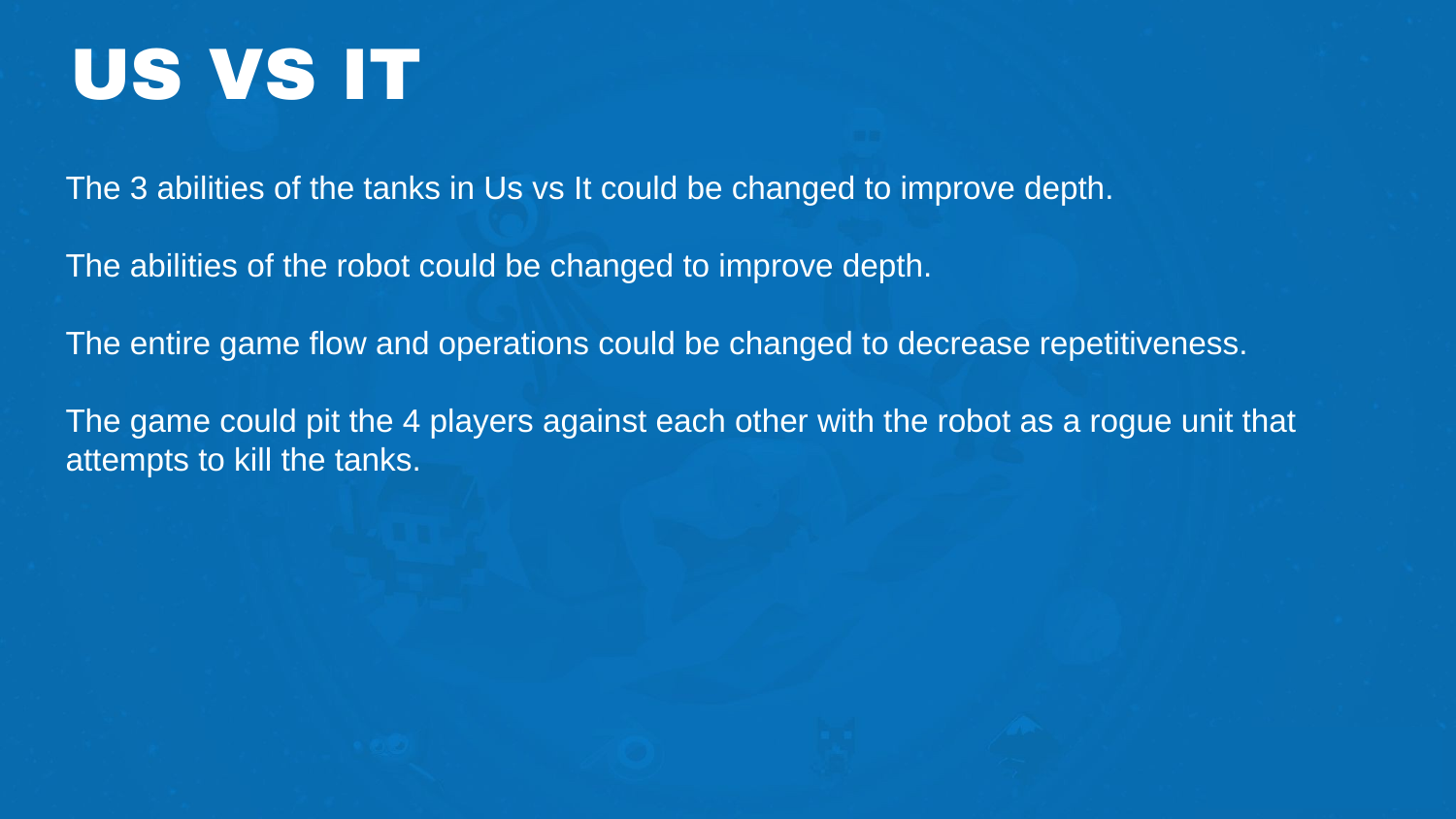

# US VS IT
The 3 abilities of the tanks in Us vs It could be changed to improve depth.

The abilities of the robot could be changed to improve depth.

The entire game flow and operations could be changed to decrease repetitiveness.

The game could pit the 4 players against each other with the robot as a rogue unit that attempts to kill the tanks.